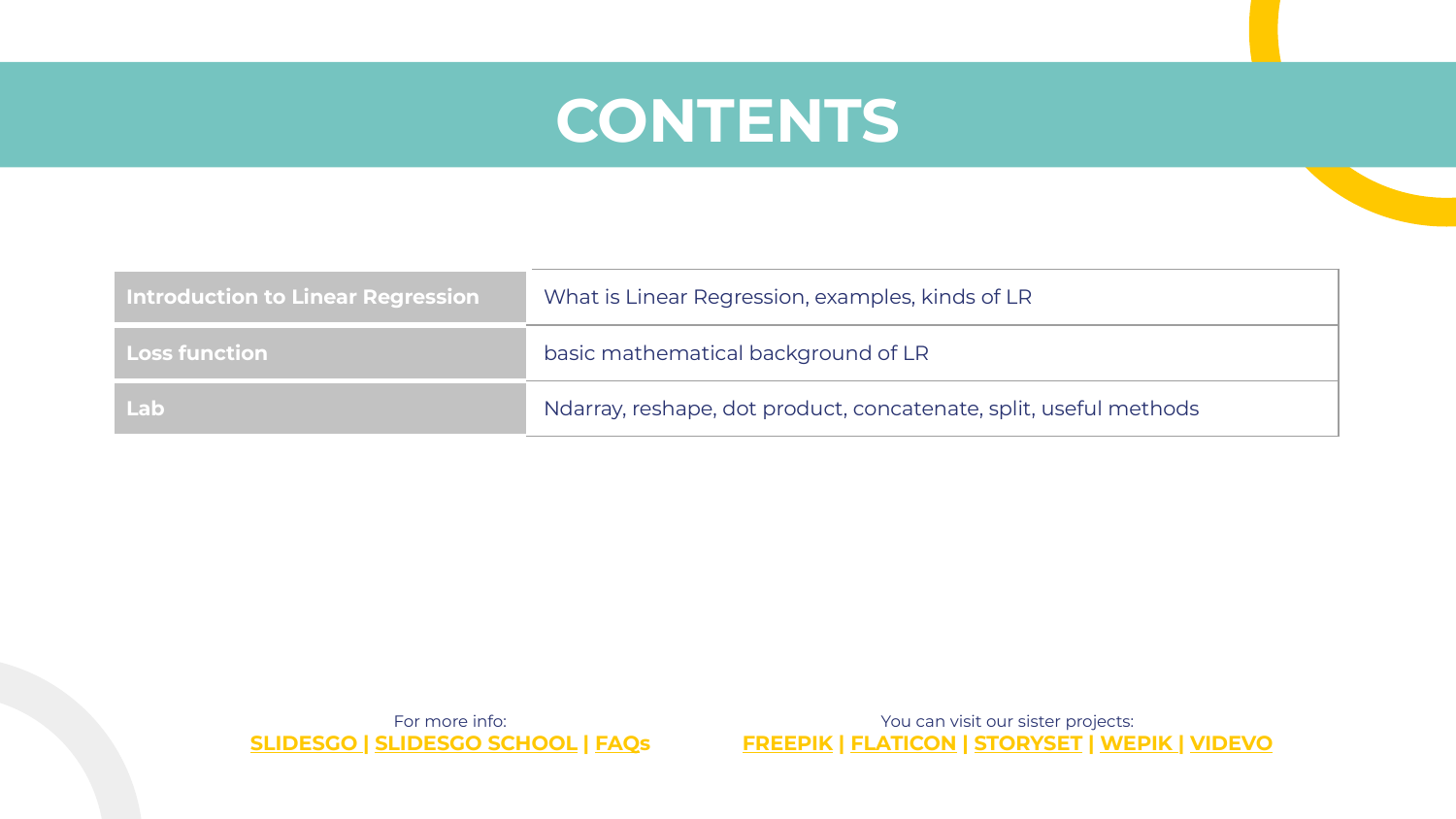

# CONTENTS
| Introduction to Linear Regression | What is Linear Regression, examples, kinds of LR |
| --- | --- |
| Loss function | basic mathematical background of LR |
| Lab | Ndarray, reshape, dot product, concatenate, split, useful methods |
For more info:
SLIDESGO | SLIDESGO SCHOOL | FAQs
You can visit our sister projects:
FREEPIK | FLATICON | STORYSET | WEPIK | VIDEVO